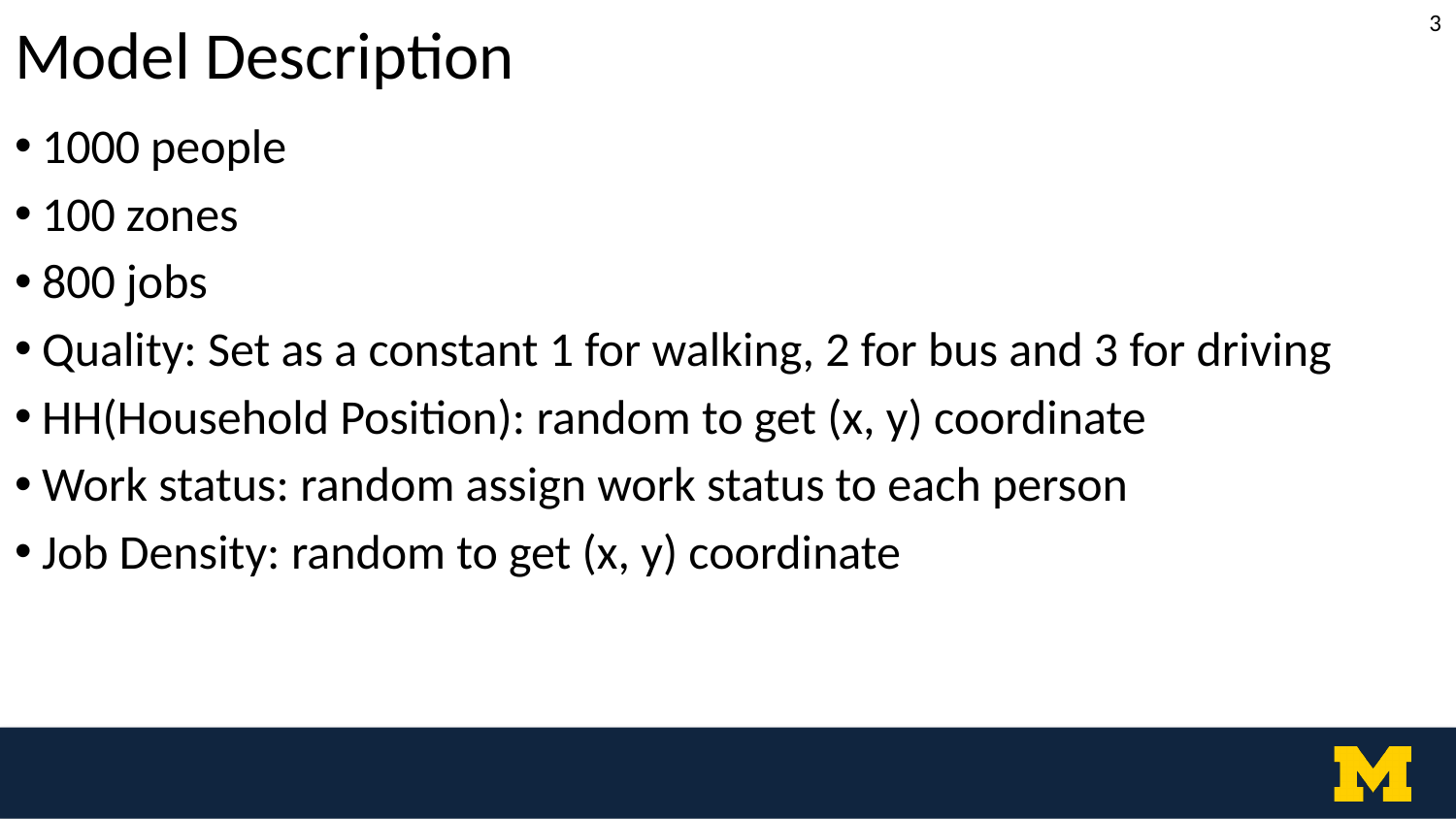

Model Description
3
1000 people
100 zones
800 jobs
Quality: Set as a constant 1 for walking, 2 for bus and 3 for driving
HH(Household Position): random to get (x, y) coordinate
Work status: random assign work status to each person
Job Density: random to get (x, y) coordinate